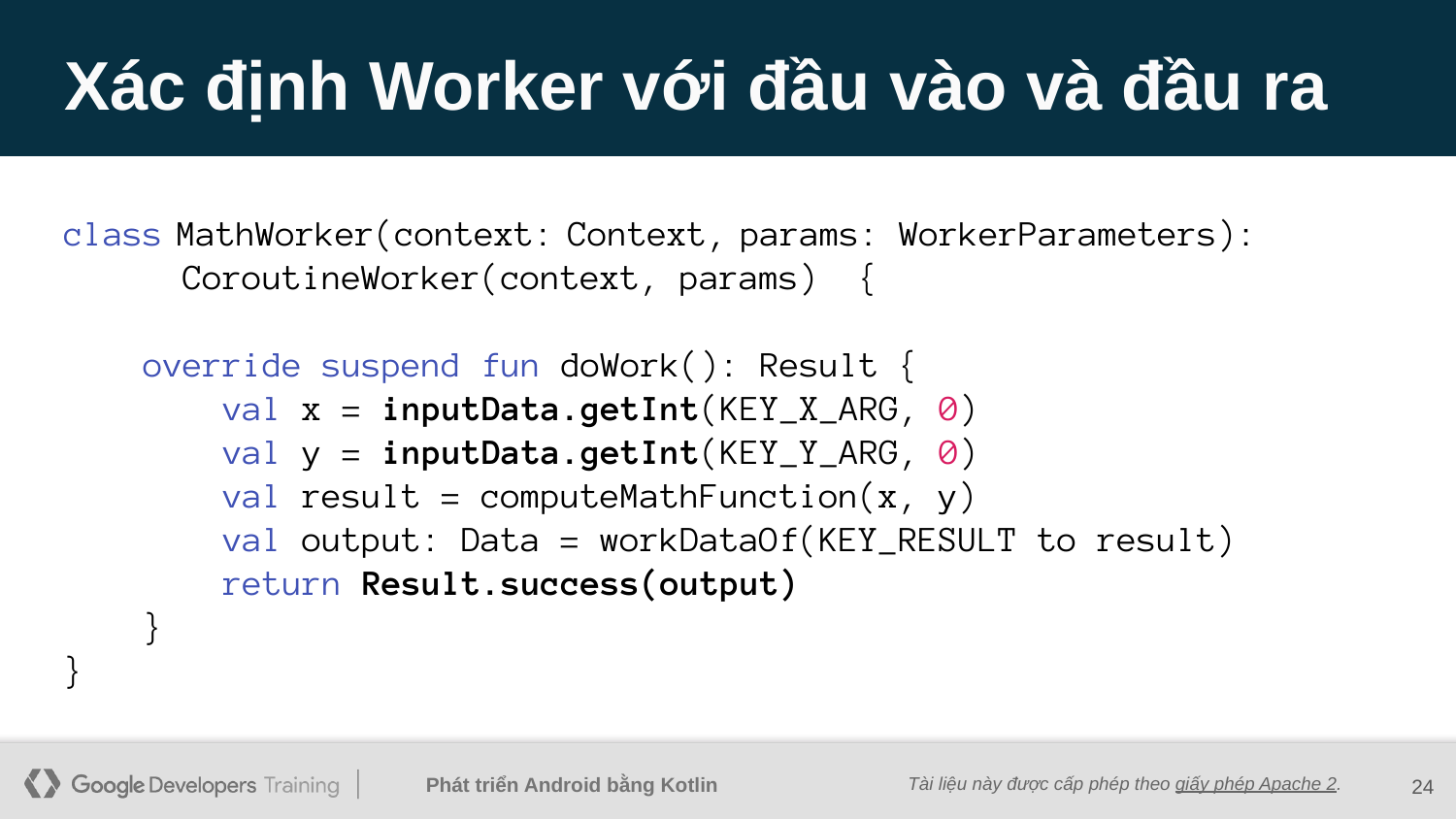

# Xác định Worker với đầu vào và đầu ra
class MathWorker(context: Context, params: WorkerParameters):
      CoroutineWorker(context, params)  {

    override suspend fun doWork(): Result {
        val x = inputData.getInt(KEY_X_ARG, 0)
        val y = inputData.getInt(KEY_Y_ARG, 0)
        val result = computeMathFunction(x, y)
        val output: Data = workDataOf(KEY_RESULT to result)
        return Result.success(output)
    }
}
24